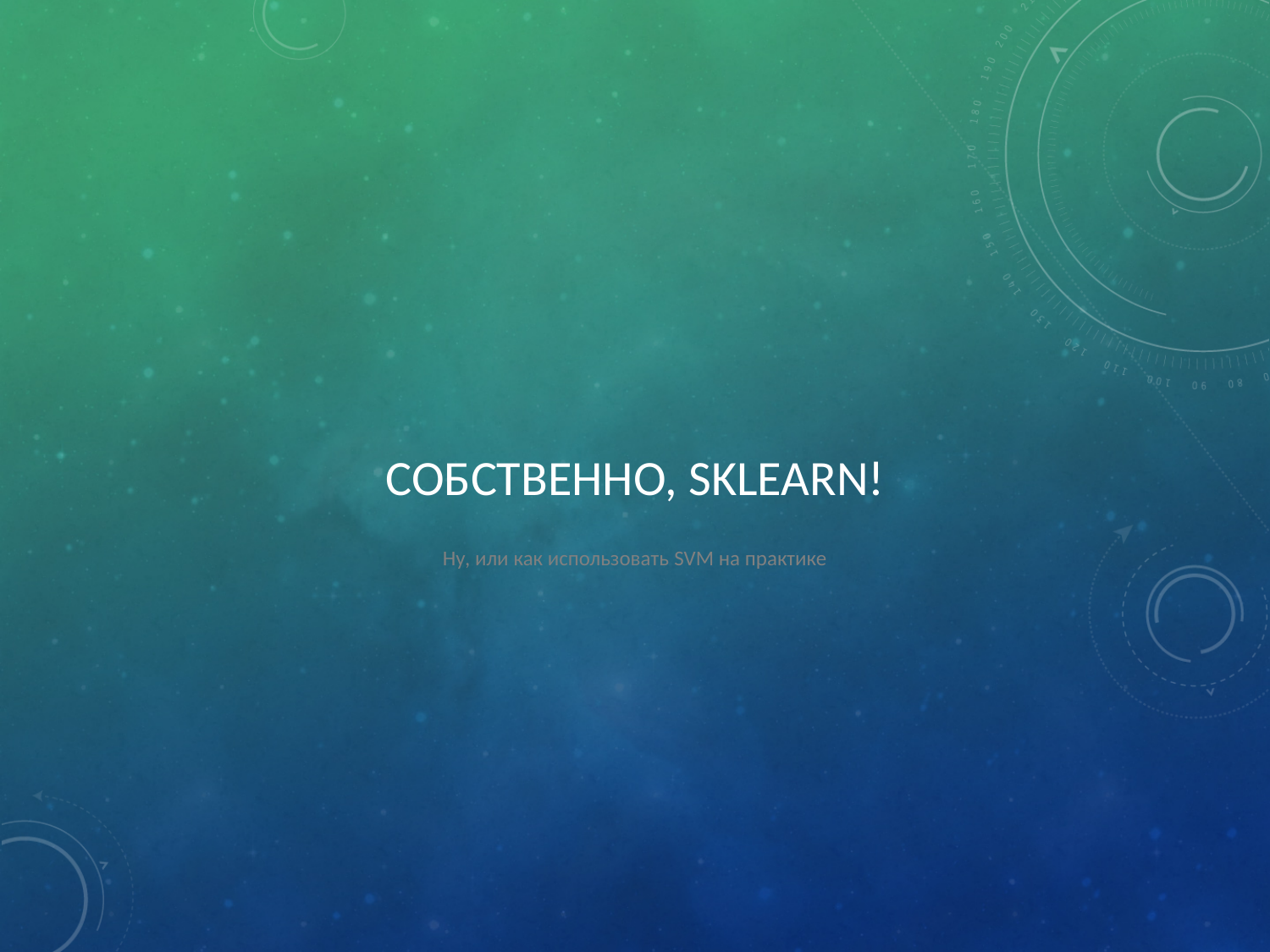

# СОБСТВЕННО, SKLEARN!
Ну, или как использовать SVM на практике